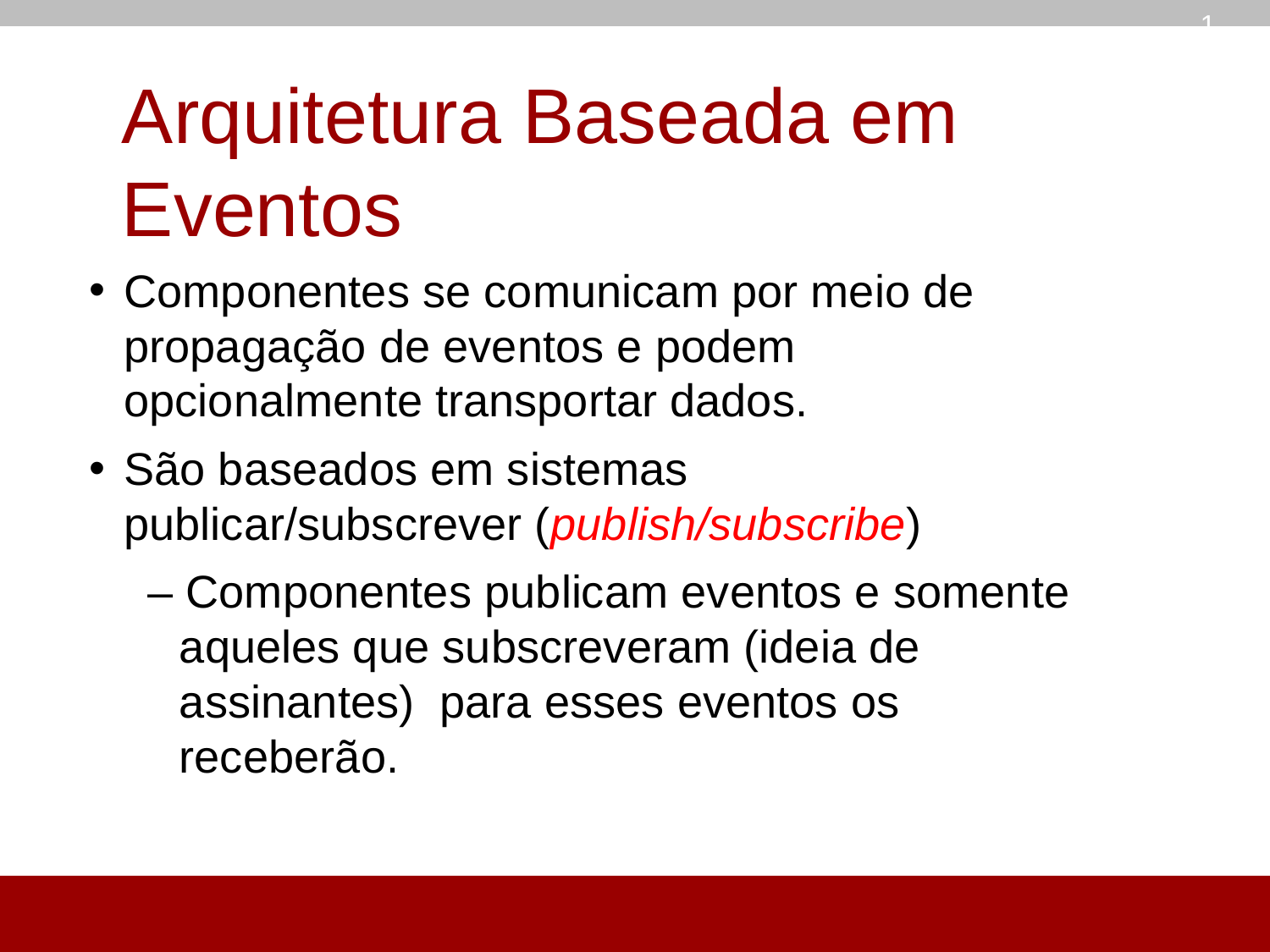

13
# Arquitetura Baseada em Eventos
Componentes se comunicam por meio de  propagação de eventos e podem  opcionalmente transportar dados.
São baseados em sistemas  publicar/subscrever (publish/subscribe)
– Componentes publicam eventos e somente  aqueles que subscreveram (ideia de assinantes)  para esses eventos os receberão.